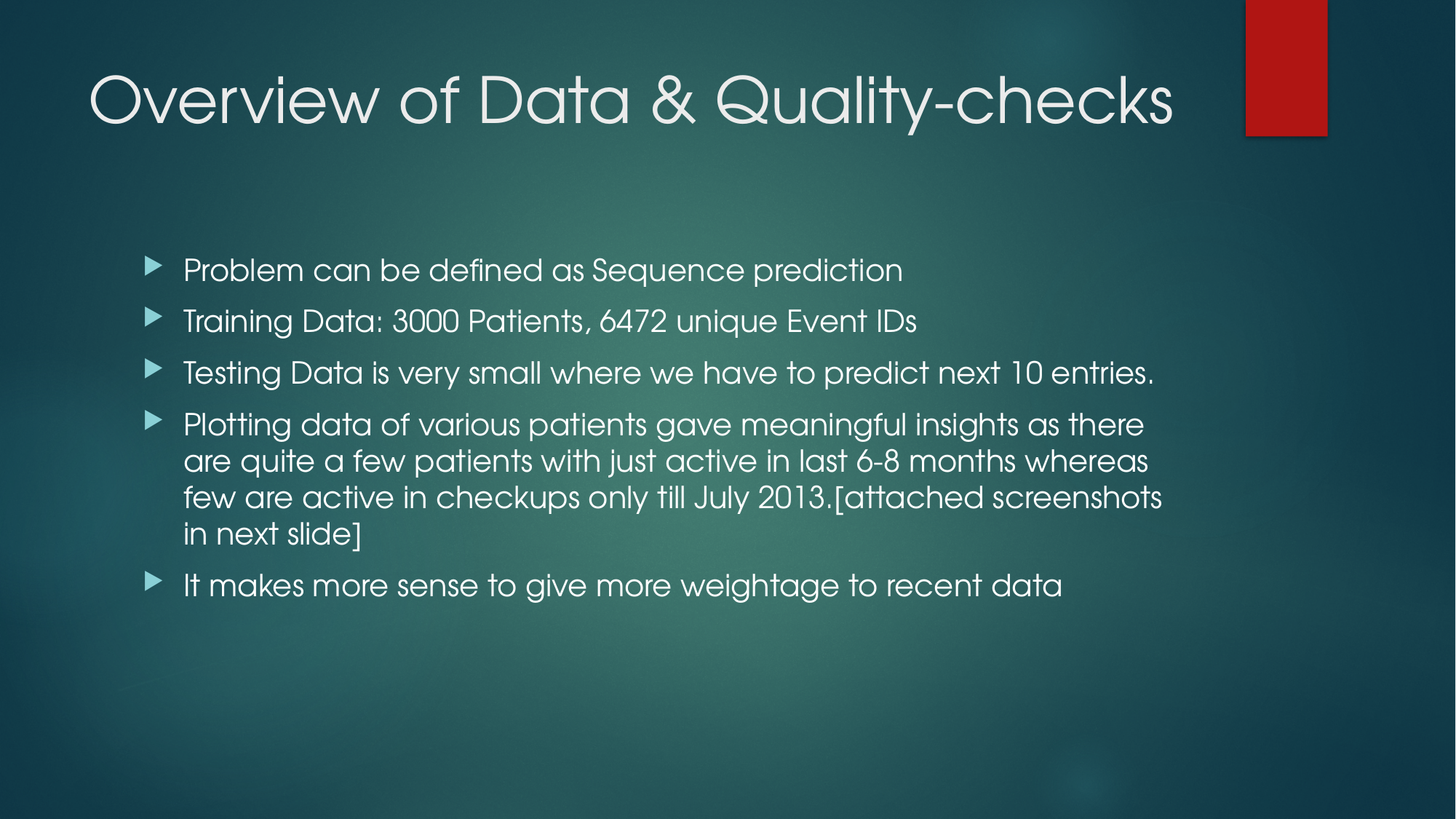

# Overview of Data & Quality-checks
Problem can be defined as Sequence prediction
Training Data: 3000 Patients, 6472 unique Event IDs
Testing Data is very small where we have to predict next 10 entries.
Plotting data of various patients gave meaningful insights as there are quite a few patients with just active in last 6-8 months whereas few are active in checkups only till July 2013.[attached screenshots in next slide]
It makes more sense to give more weightage to recent data